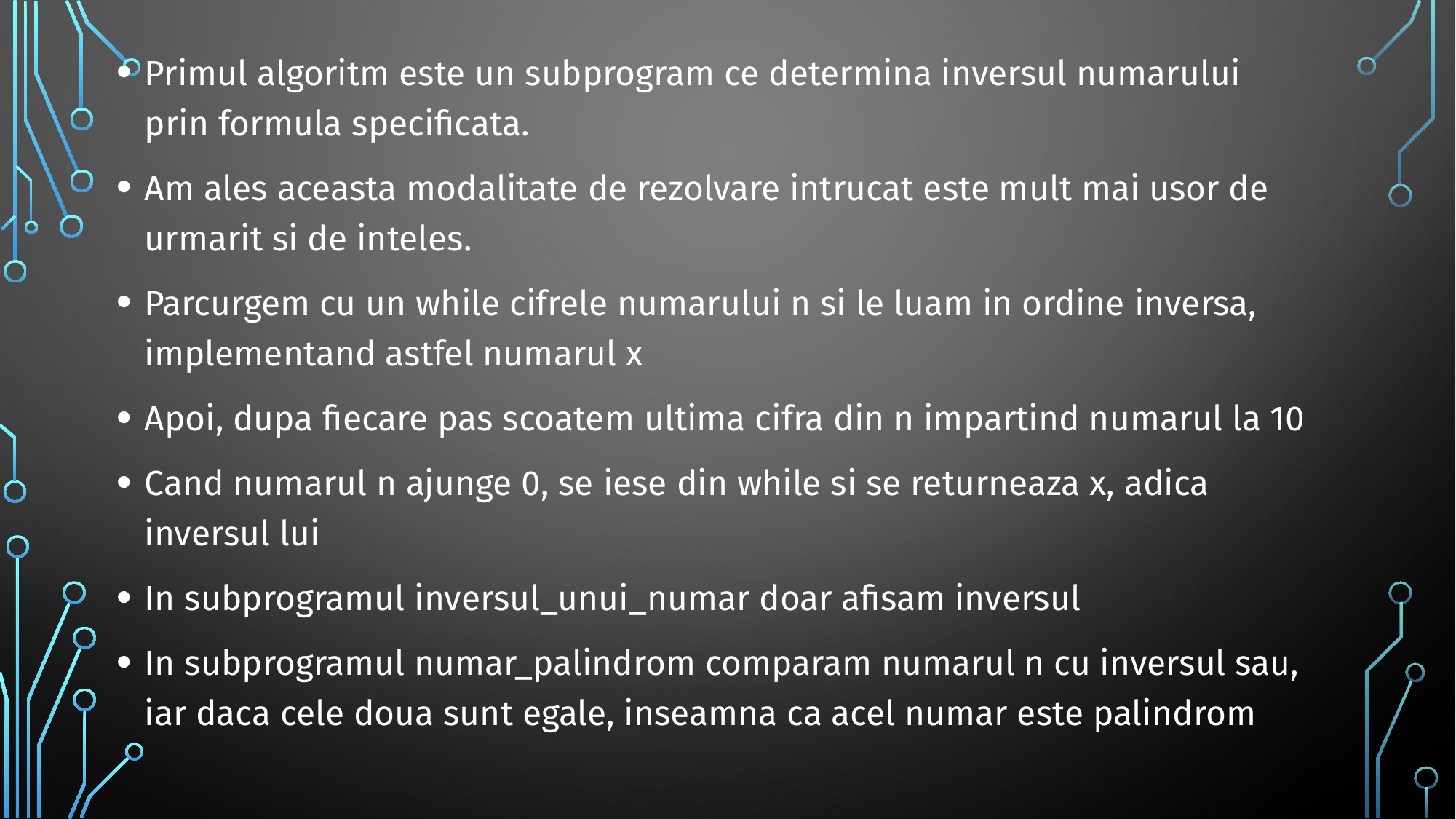

Primul algoritm este un subprogram ce determina inversul numarului prin formula specificata.
Am ales aceasta modalitate de rezolvare intrucat este mult mai usor de urmarit si de inteles.
Parcurgem cu un while cifrele numarului n si le luam in ordine inversa, implementand astfel numarul x
Apoi, dupa fiecare pas scoatem ultima cifra din n impartind numarul la 10
Cand numarul n ajunge 0, se iese din while si se returneaza x, adica inversul lui
In subprogramul inversul_unui_numar doar afisam inversul
In subprogramul numar_palindrom comparam numarul n cu inversul sau, iar daca cele doua sunt egale, inseamna ca acel numar este palindrom